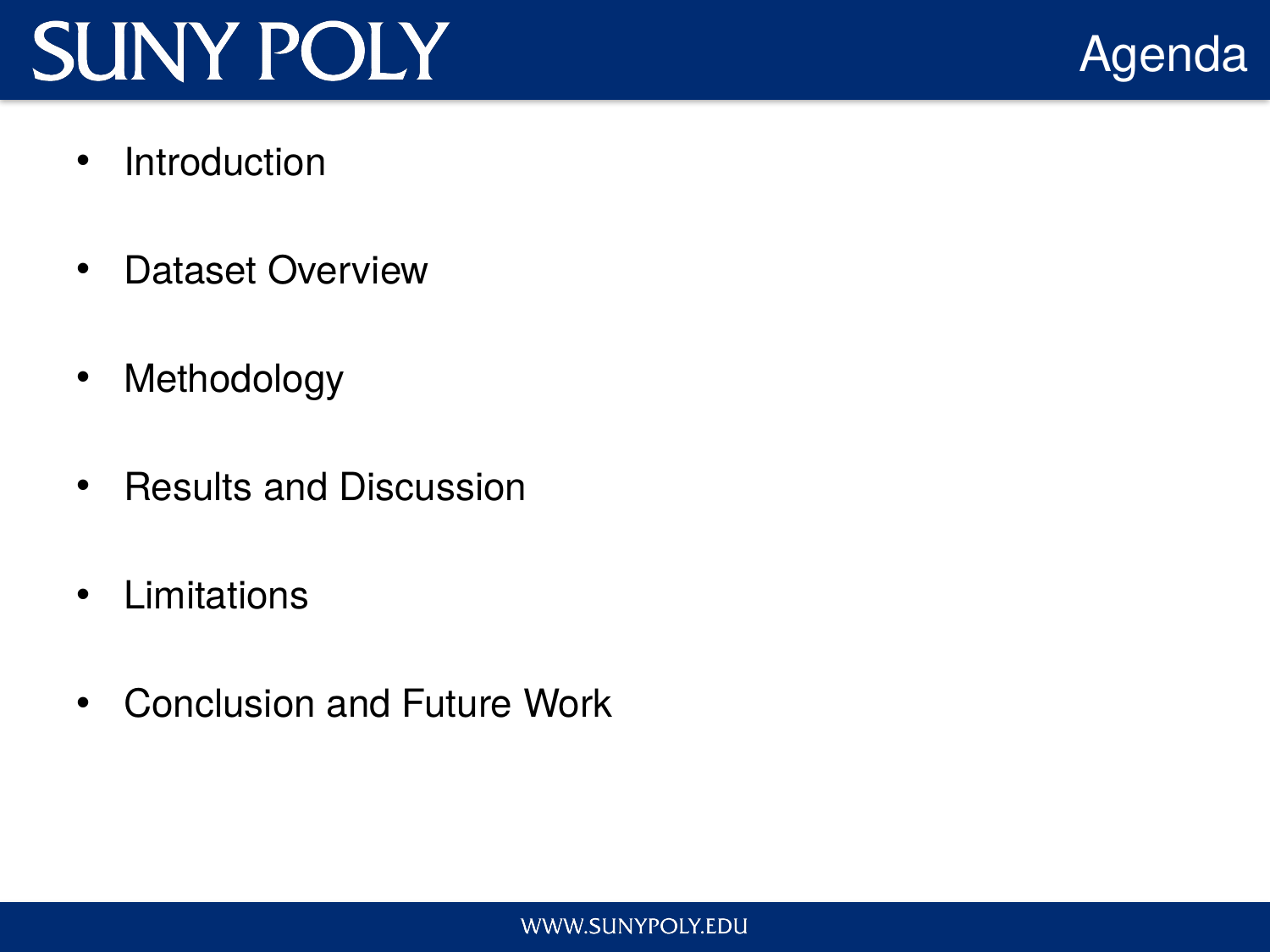

# Agenda
Introduction

Dataset Overview

Methodology

Results and Discussion

Limitations

Conclusion and Future Work